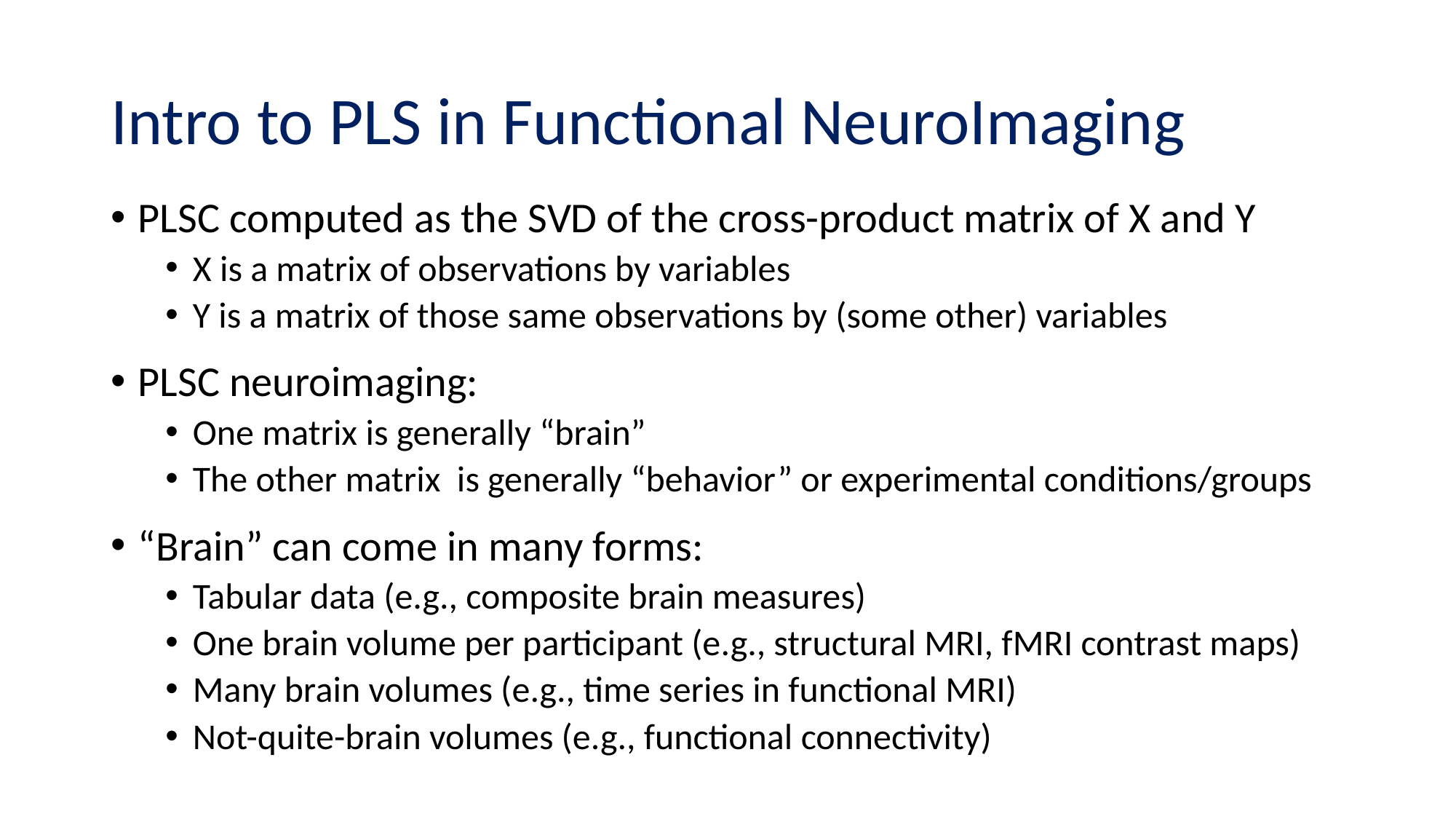

# Intro to PLS in Functional NeuroImaging
PLSC computed as the SVD of the cross-product matrix of X and Y
X is a matrix of observations by variables
Y is a matrix of those same observations by (some other) variables
PLSC neuroimaging:
One matrix is generally “brain”
The other matrix  is generally “behavior” or experimental conditions/groups
“Brain” can come in many forms:
Tabular data (e.g., composite brain measures)
One brain volume per participant (e.g., structural MRI, fMRI contrast maps)
Many brain volumes (e.g., time series in functional MRI)
Not-quite-brain volumes (e.g., functional connectivity)